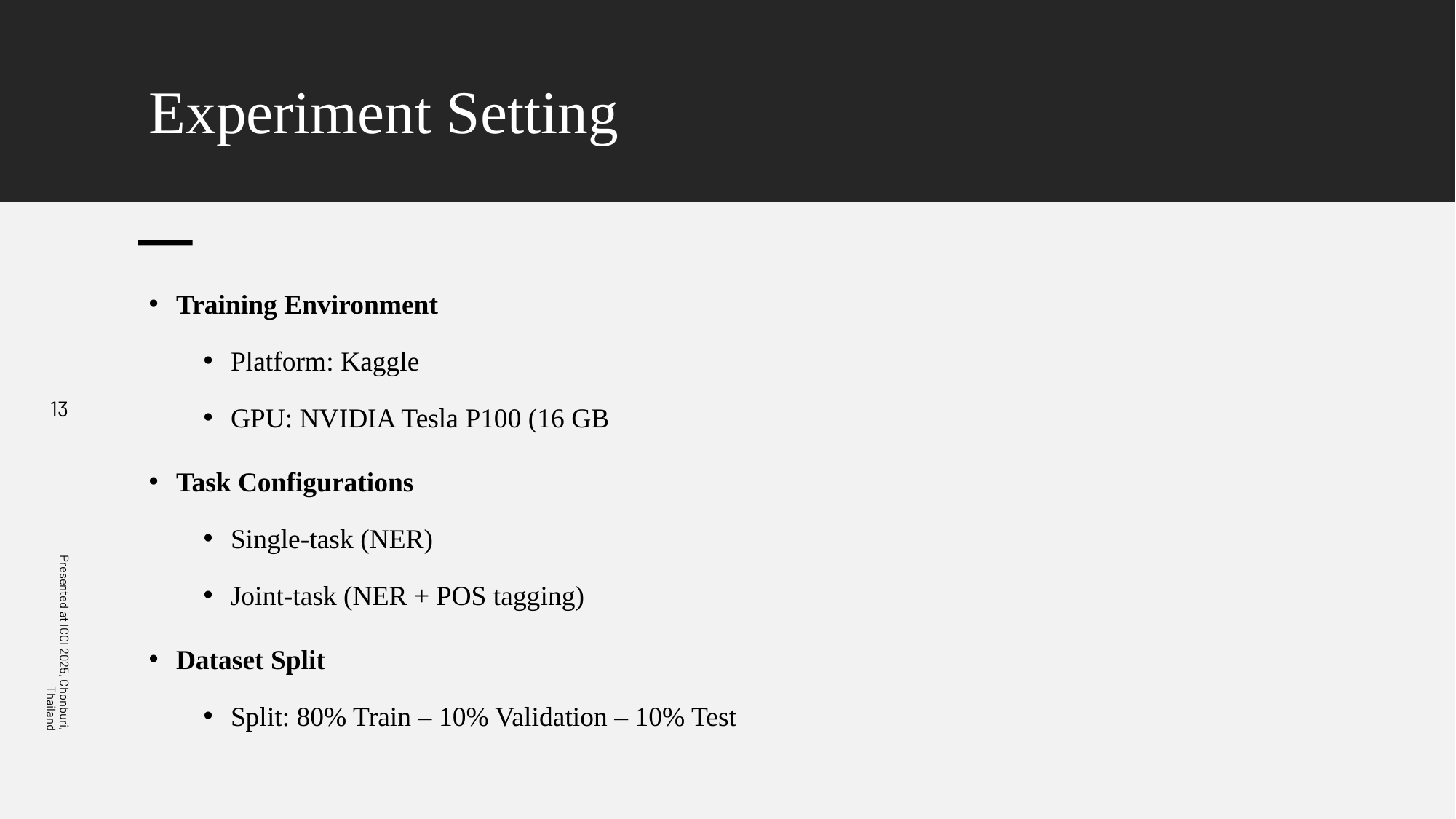

# Experiment Setting

Training Environment
Platform: Kaggle
GPU: NVIDIA Tesla P100 (16 GB
Task Configurations
Single-task (NER)
Joint-task (NER + POS tagging)
Dataset Split
Split: 80% Train – 10% Validation – 10% Test

13
Presented at ICCI 2025, Chonburi, Thailand